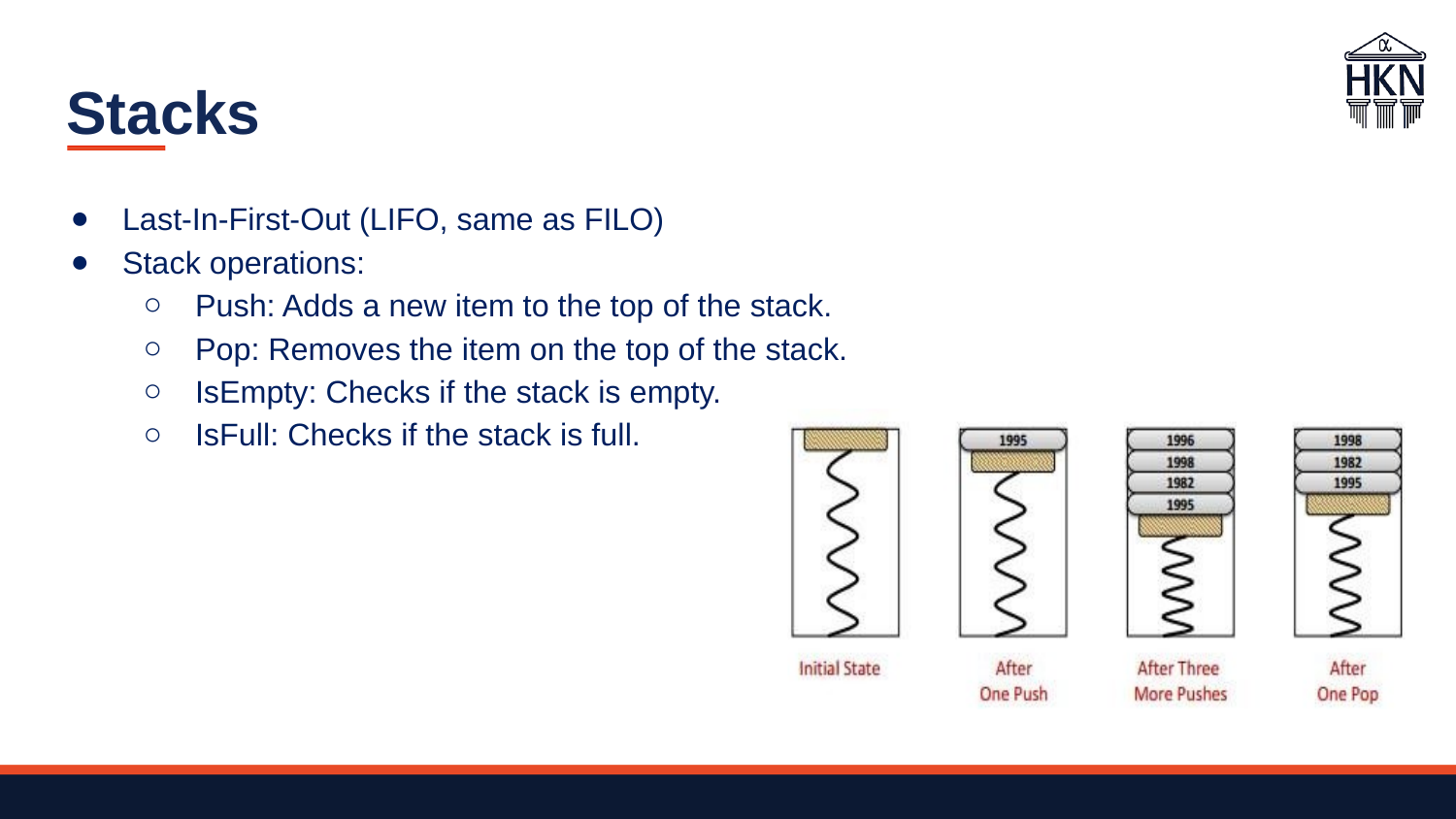

# Stacks

Last-In-First-Out (LIFO, same as FILO)
Stack operations:
Push: Adds a new item to the top of the stack.
Pop: Removes the item on the top of the stack.
IsEmpty: Checks if the stack is empty.
IsFull: Checks if the stack is full.